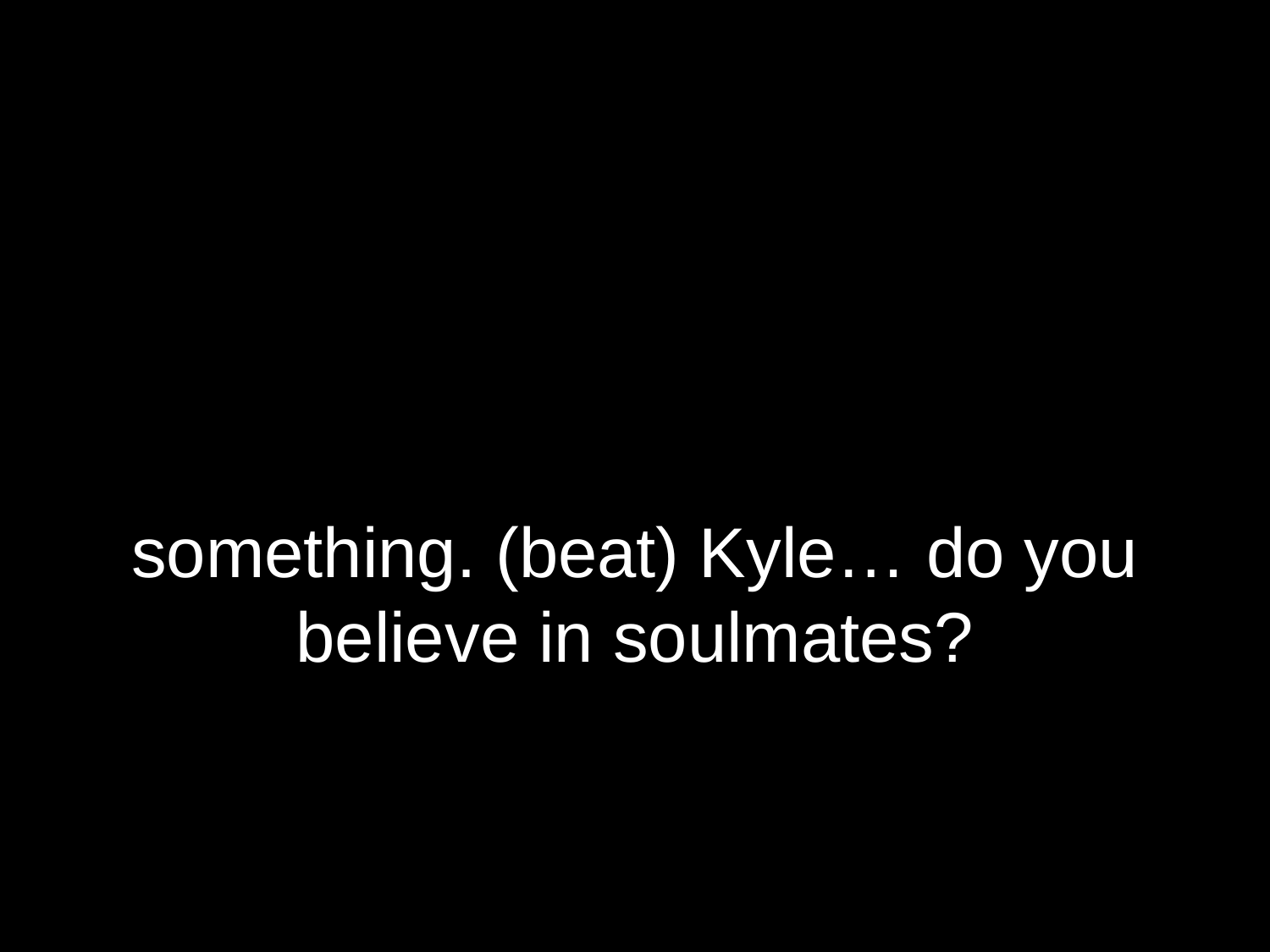

# something. (beat) Kyle… do you believe in soulmates?